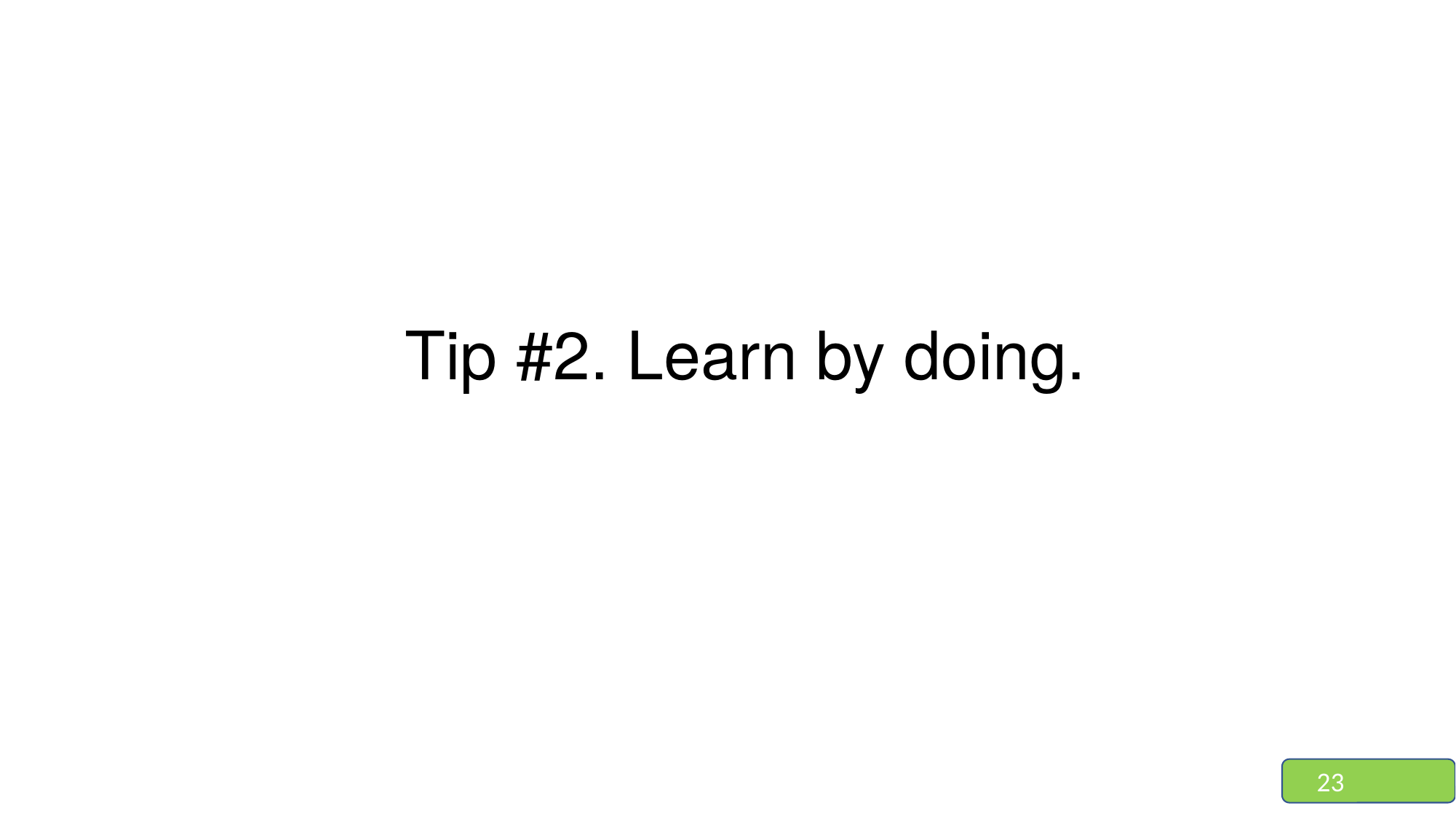

# Tip #2. Learn by doing.
23